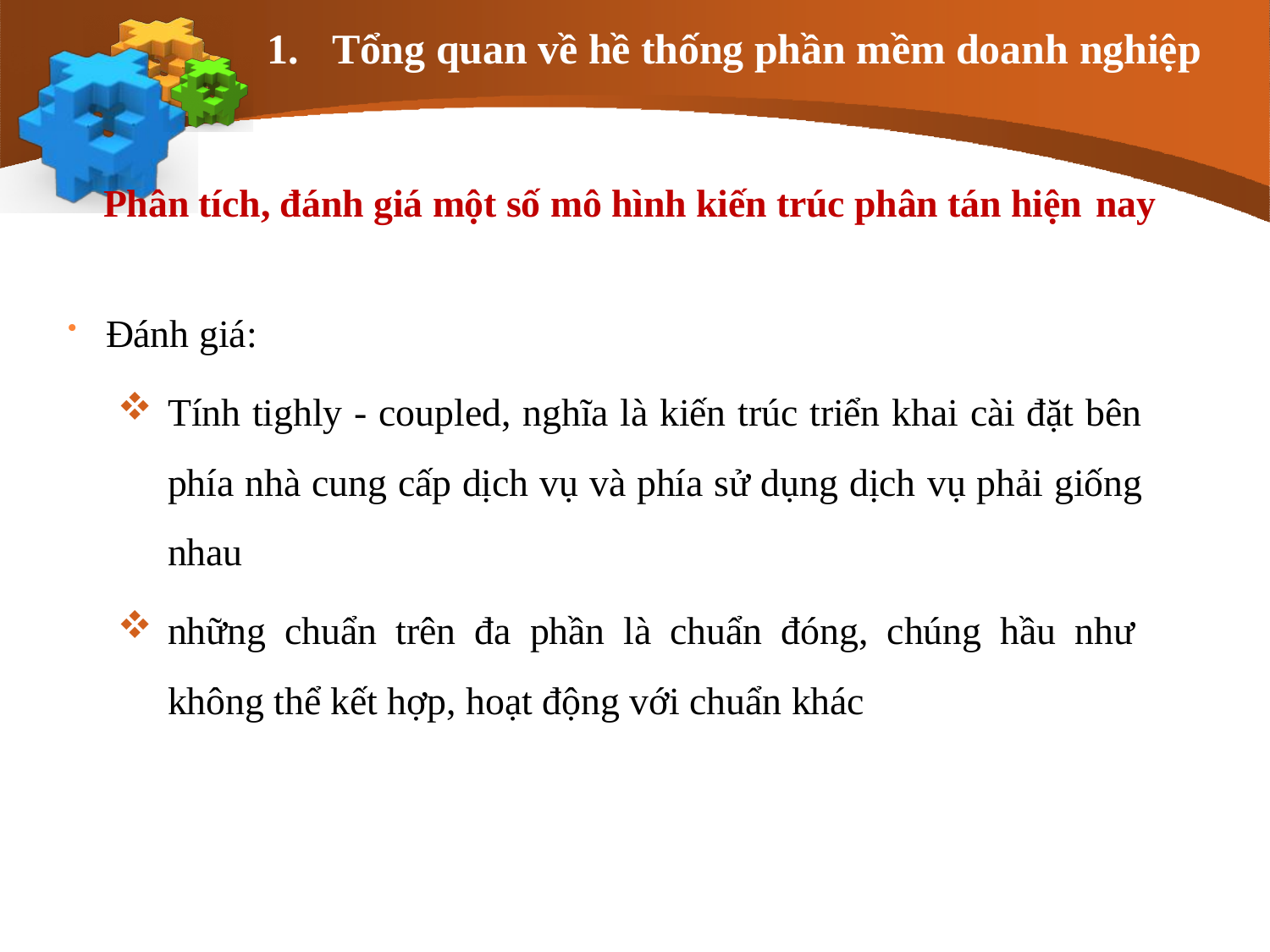

# 1.	Tổng quan về hề thống phần mềm doanh nghiệp

Phân tích, đánh giá một số mô hình kiến trúc phân tán hiện nay

Đánh giá:
Tính tighly - coupled, nghĩa là kiến trúc triển khai cài đặt bên  phía nhà cung cấp dịch vụ và phía sử dụng dịch vụ phải giống  nhau
những chuẩn trên đa phần là chuẩn đóng, chúng hầu như  không thể kết hợp, hoạt động với chuẩn khác